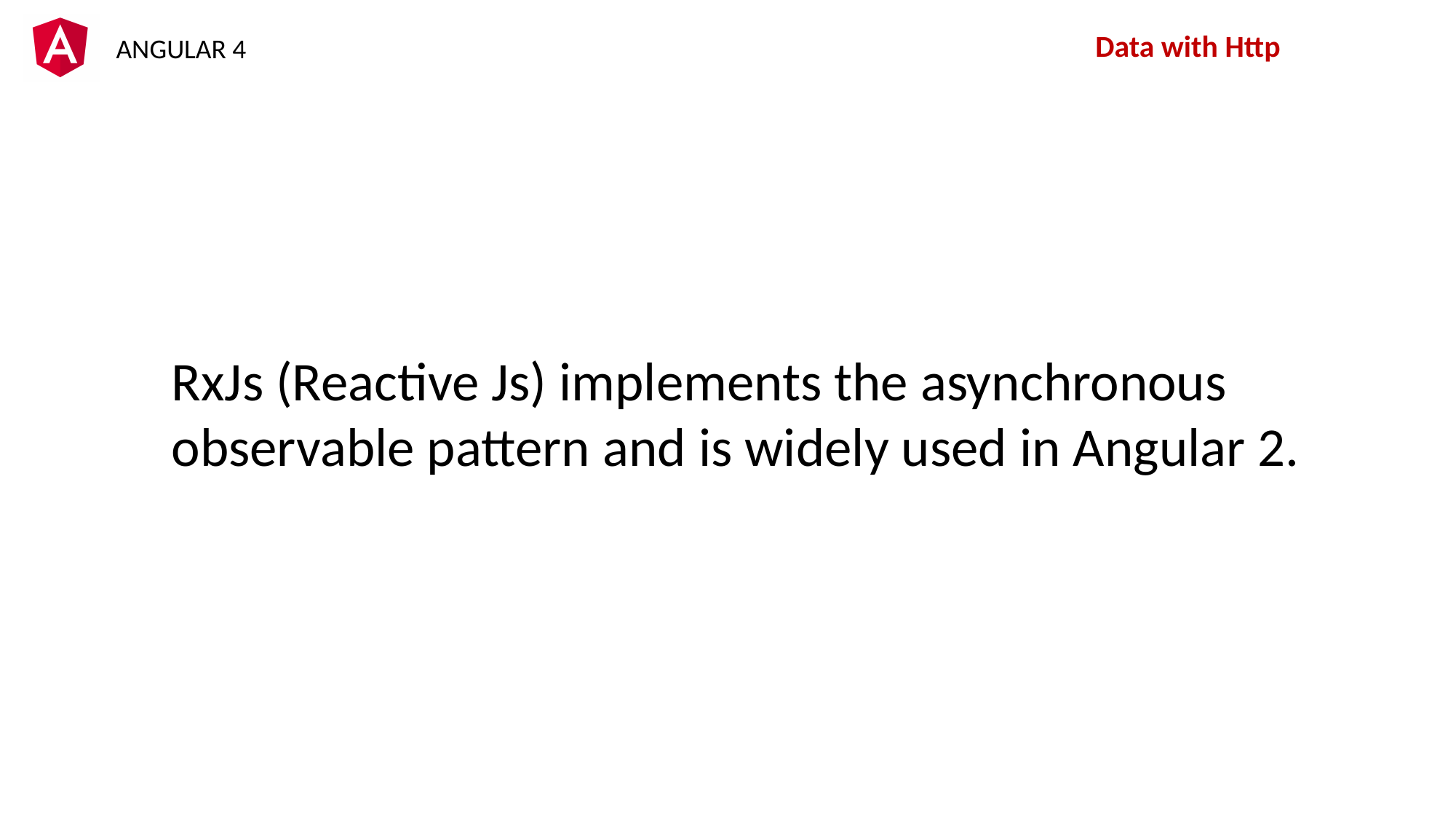

Data with Http
RxJs (Reactive Js) implements the asynchronous observable pattern and is widely used in Angular 2.